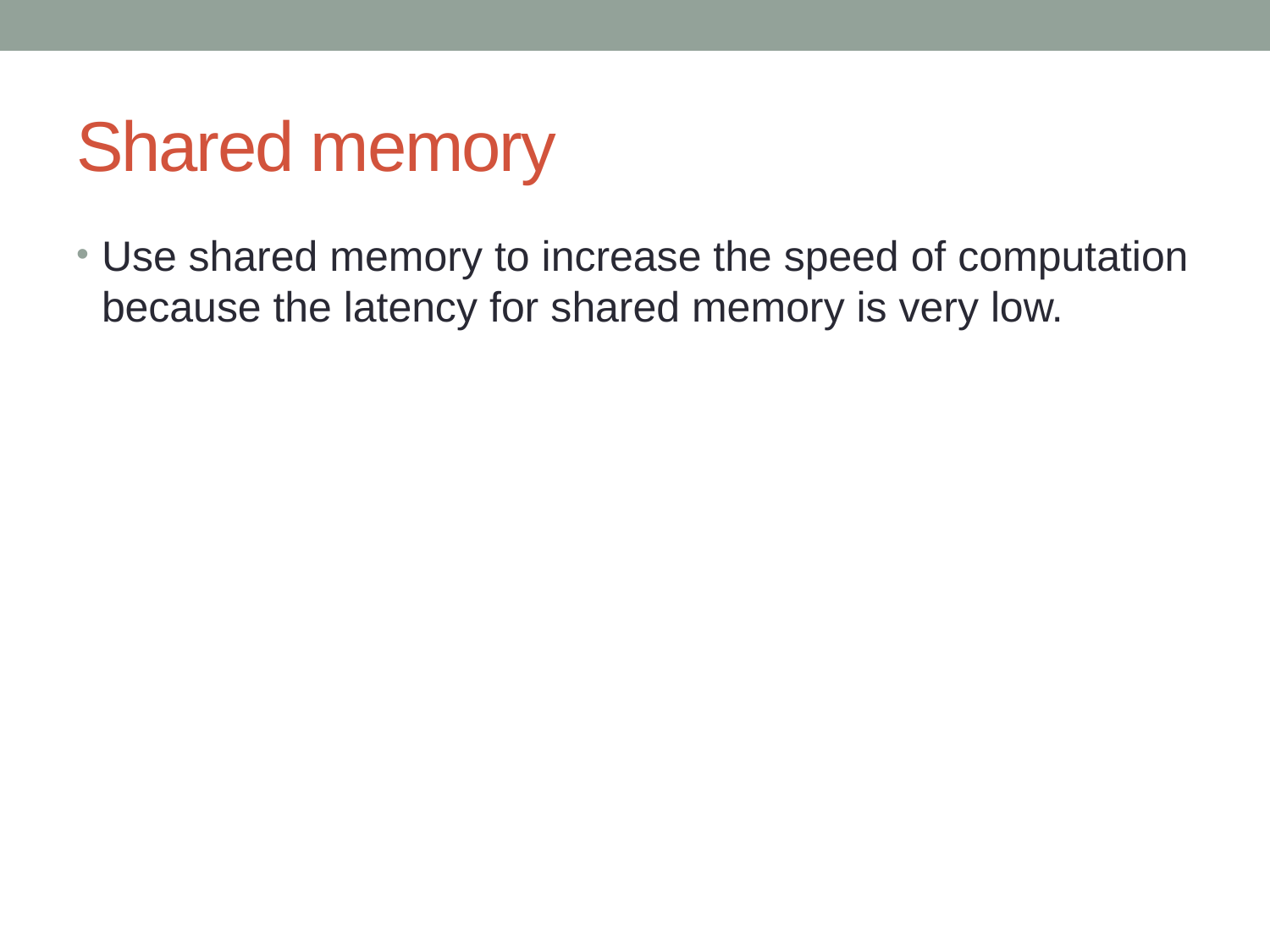

# Shared memory
Use shared memory to increase the speed of computation because the latency for shared memory is very low.